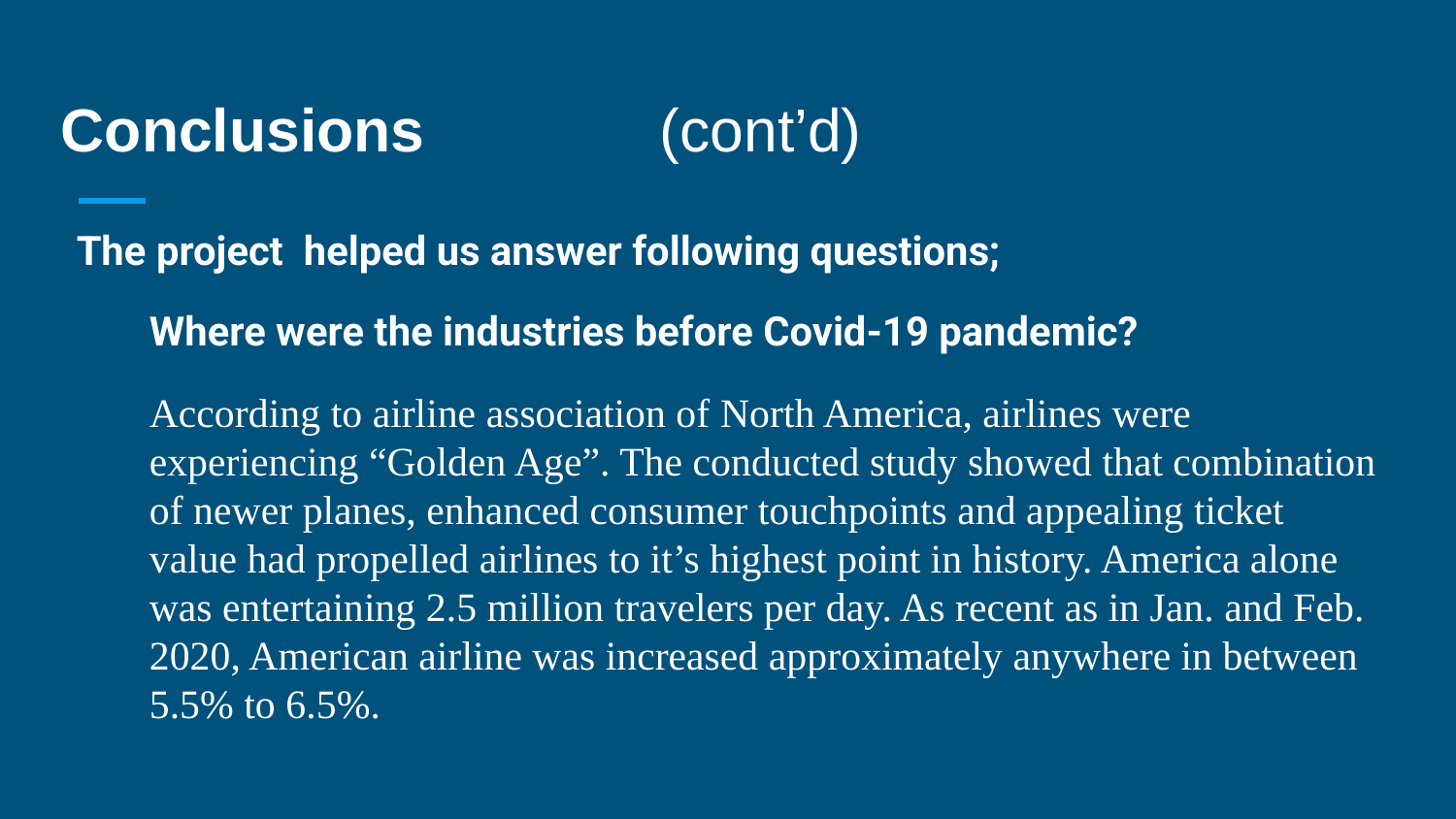

# Conclusions              (cont’d)
The project  helped us answer following questions;
Where were the industries before Covid-19 pandemic?
According to airline association of North America, airlines were experiencing “Golden Age”. The conducted study showed that combination of newer planes, enhanced consumer touchpoints and appealing ticket value had propelled airlines to it’s highest point in history. America alone was entertaining 2.5 million travelers per day. As recent as in Jan. and Feb. 2020, American airline was increased approximately anywhere in between 5.5% to 6.5%.